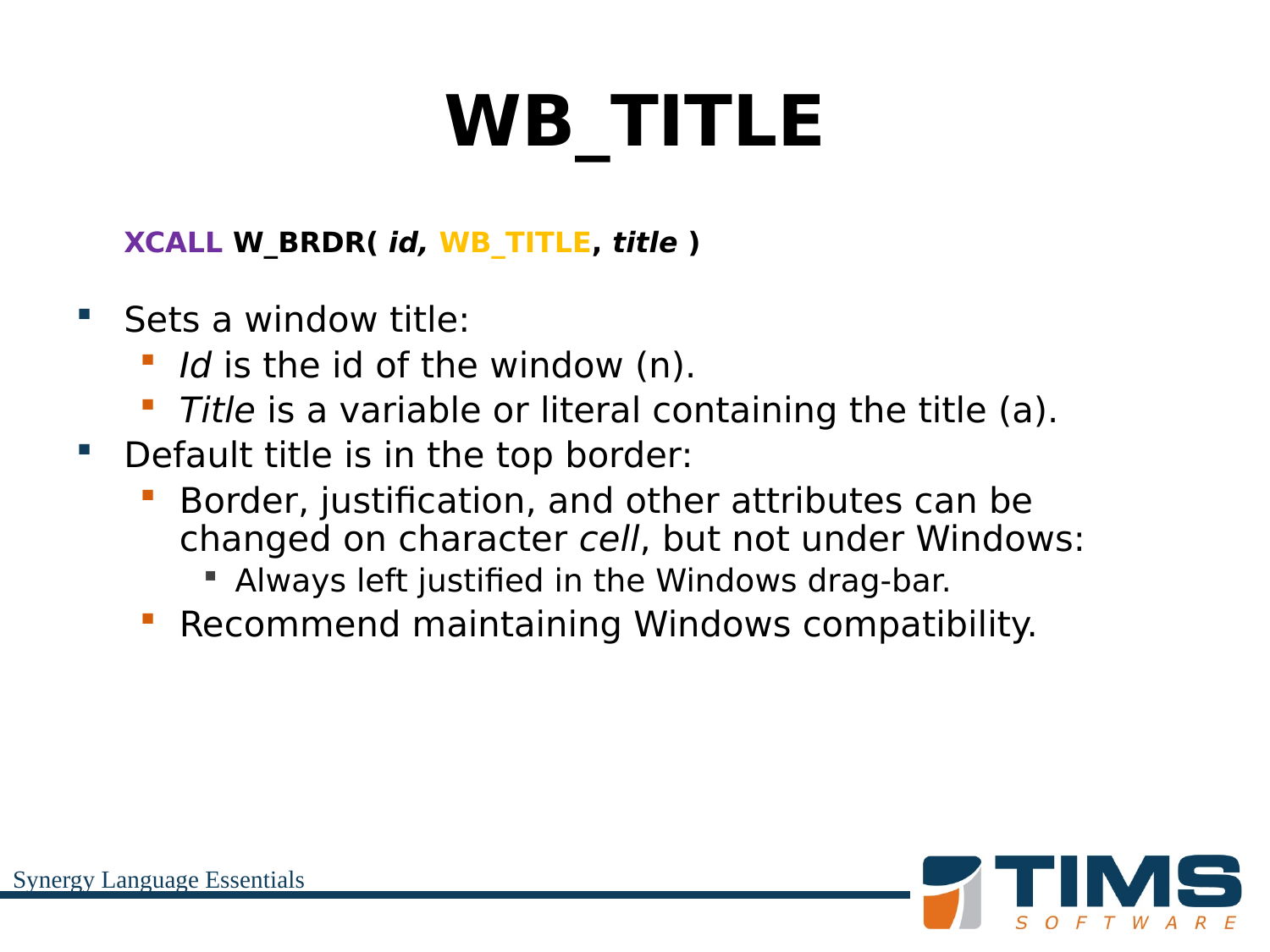

# WB_TITLE
	XCALL W_BRDR( id, WB_TITLE, title )

Sets a window title:
Id is the id of the window (n).
Title is a variable or literal containing the title (a).
Default title is in the top border:
Border, justification, and other attributes can be changed on character cell, but not under Windows:
Always left justified in the Windows drag-bar.
Recommend maintaining Windows compatibility.
Synergy Language Essentials